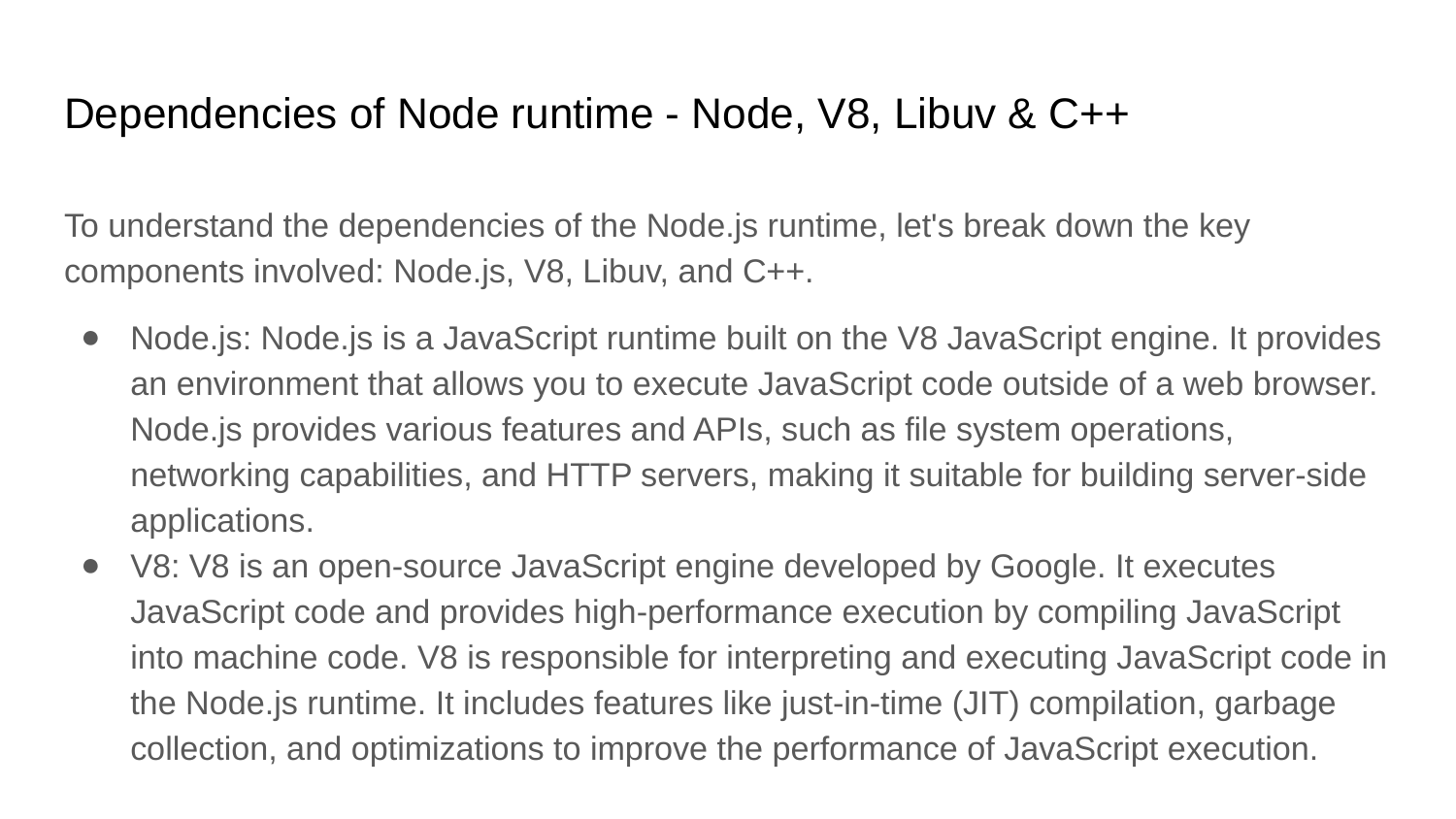

# Dependencies of Node runtime - Node, V8, Libuv & C++
To understand the dependencies of the Node.js runtime, let's break down the key components involved: Node.js, V8, Libuv, and C++.
Node.js: Node.js is a JavaScript runtime built on the V8 JavaScript engine. It provides an environment that allows you to execute JavaScript code outside of a web browser. Node.js provides various features and APIs, such as file system operations, networking capabilities, and HTTP servers, making it suitable for building server-side applications.
V8: V8 is an open-source JavaScript engine developed by Google. It executes JavaScript code and provides high-performance execution by compiling JavaScript into machine code. V8 is responsible for interpreting and executing JavaScript code in the Node.js runtime. It includes features like just-in-time (JIT) compilation, garbage collection, and optimizations to improve the performance of JavaScript execution.